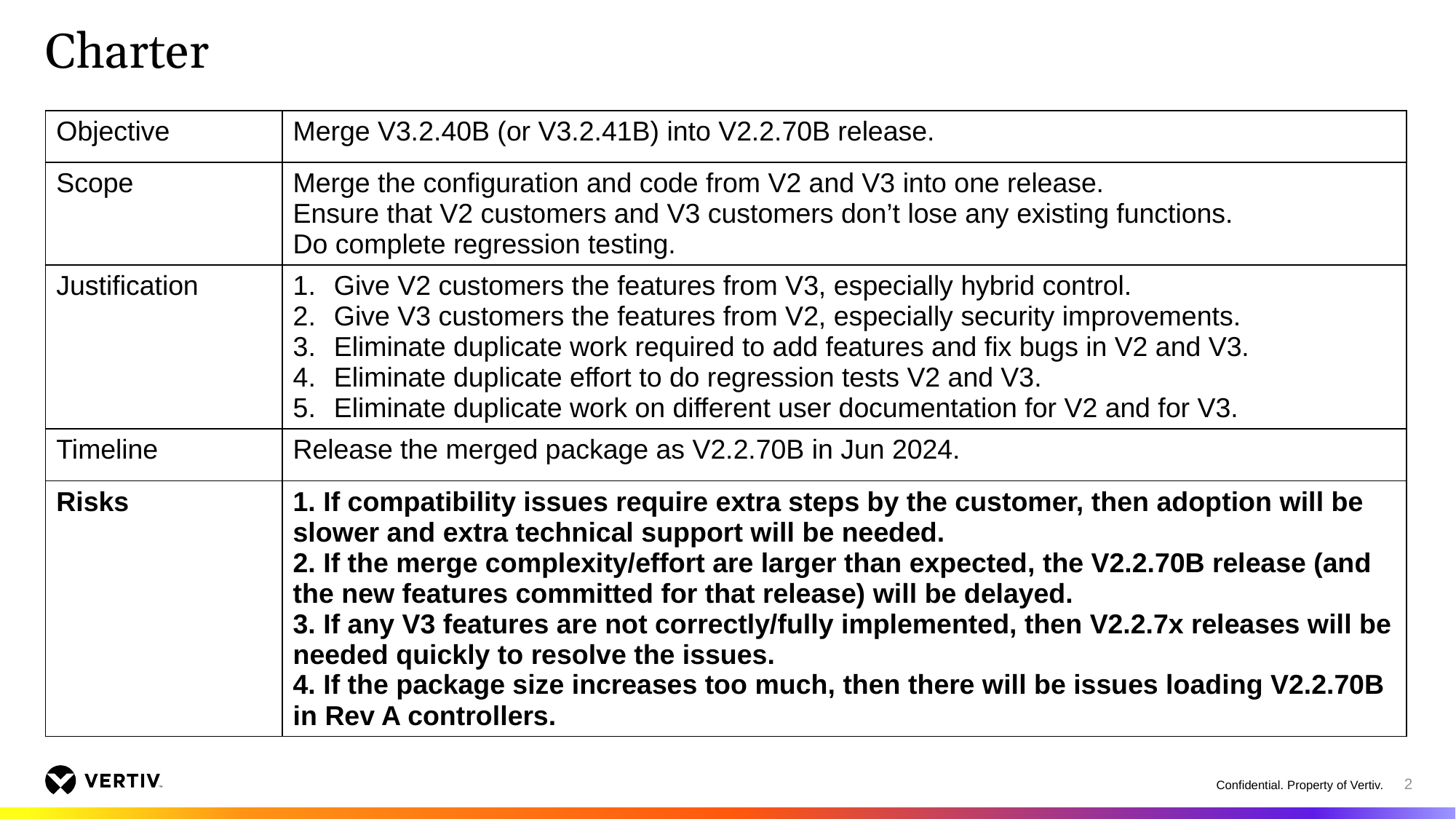

# Charter
| Objective | Merge V3.2.40B (or V3.2.41B) into V2.2.70B release. |
| --- | --- |
| Scope | Merge the configuration and code from V2 and V3 into one release. Ensure that V2 customers and V3 customers don’t lose any existing functions. Do complete regression testing. |
| Justification | Give V2 customers the features from V3, especially hybrid control. Give V3 customers the features from V2, especially security improvements. Eliminate duplicate work required to add features and fix bugs in V2 and V3. Eliminate duplicate effort to do regression tests V2 and V3. Eliminate duplicate work on different user documentation for V2 and for V3. |
| Timeline | Release the merged package as V2.2.70B in Jun 2024. |
| Risks | 1. If compatibility issues require extra steps by the customer, then adoption will be slower and extra technical support will be needed. 2. If the merge complexity/effort are larger than expected, the V2.2.70B release (and the new features committed for that release) will be delayed. 3. If any V3 features are not correctly/fully implemented, then V2.2.7x releases will be needed quickly to resolve the issues. 4. If the package size increases too much, then there will be issues loading V2.2.70B in Rev A controllers. |
2